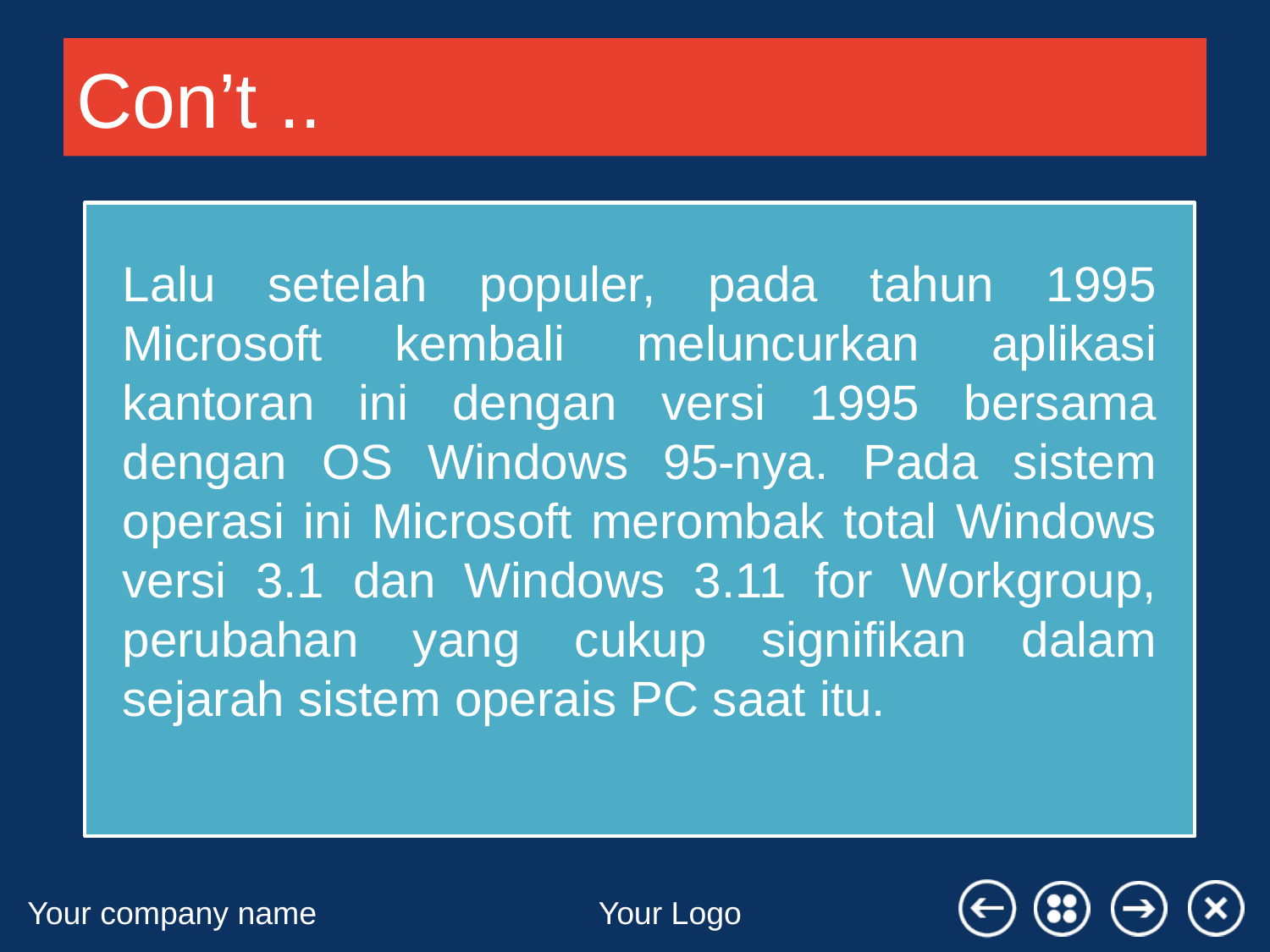

# Con’t ..

Lalu setelah populer, pada tahun 1995 Microsoft kembali meluncurkan aplikasi kantoran ini dengan versi 1995 bersama dengan OS Windows 95-nya. Pada sistem operasi ini Microsoft merombak total Windows versi 3.1 dan Windows 3.11 for Workgroup, perubahan yang cukup signifikan dalam sejarah sistem operais PC saat itu.